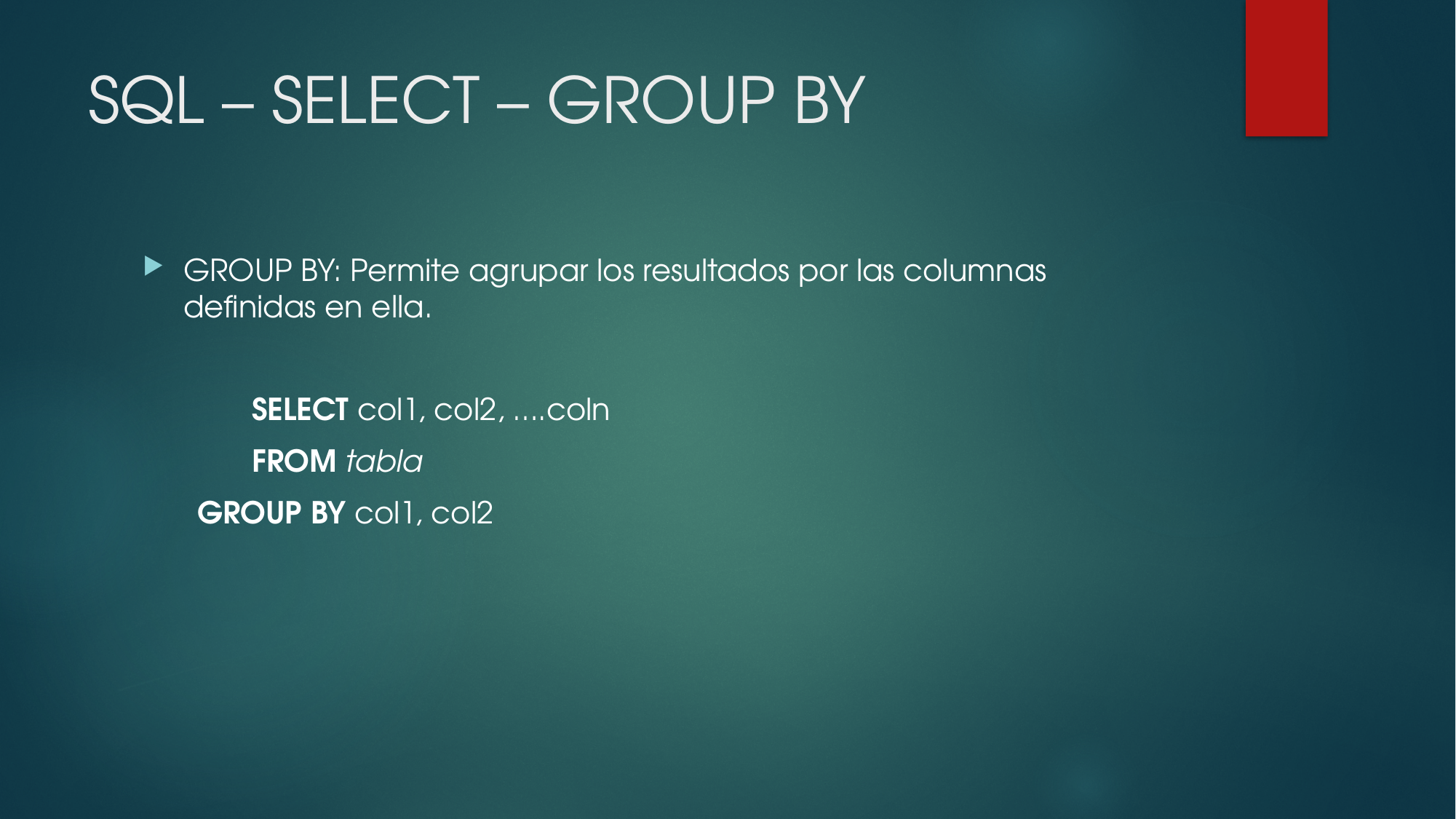

# SQL – SELECT – GROUP BY
GROUP BY: Permite agrupar los resultados por las columnas definidas en ella.

	SELECT col1, col2, ….coln
	FROM tabla
GROUP BY col1, col2